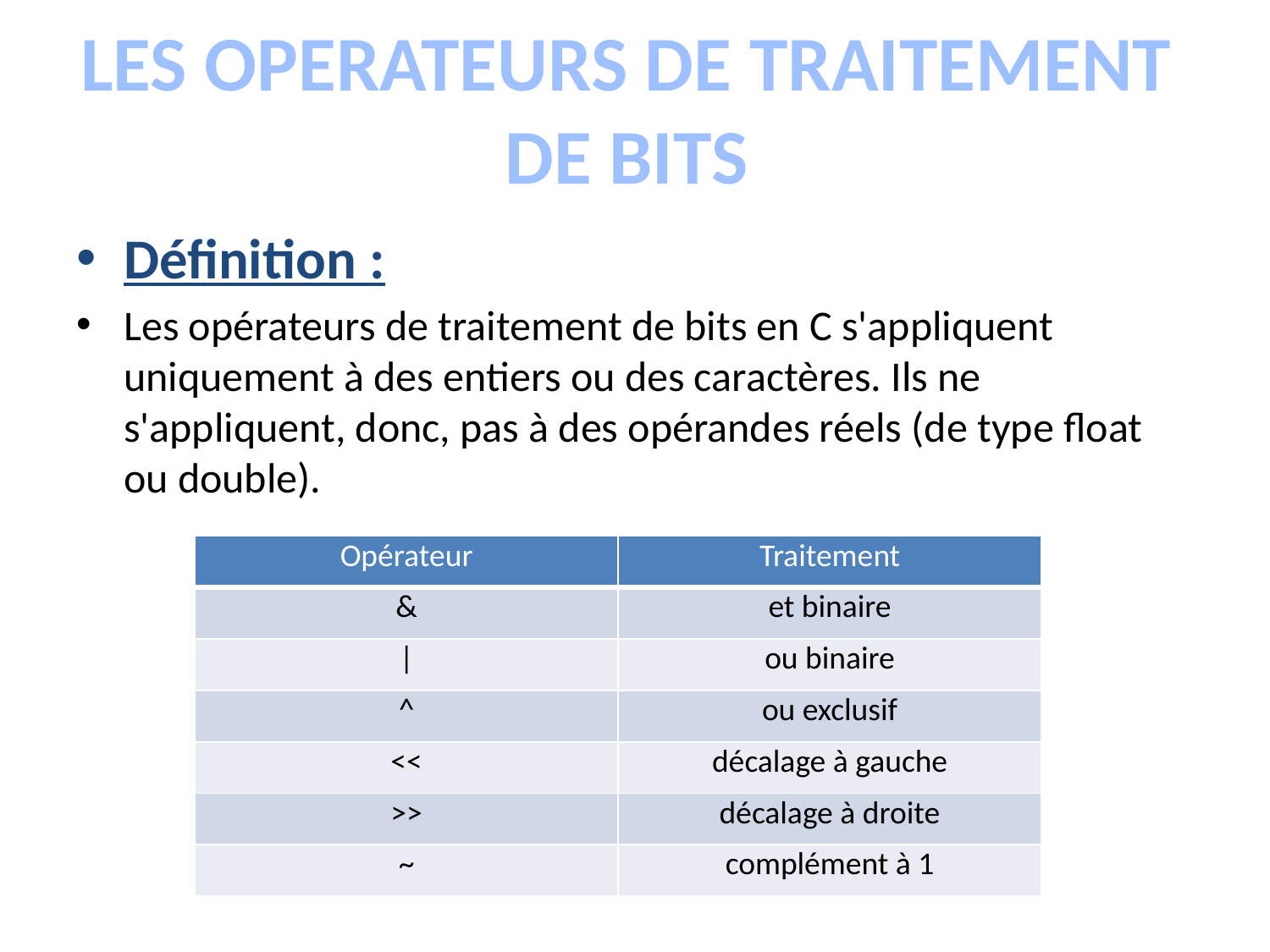

# LES OPERATEURS DE TRAITEMENT DE BITS
Définition :
Les opérateurs de traitement de bits en C s'appliquent uniquement à des entiers ou des caractères. Ils ne s'appliquent, donc, pas à des opérandes réels (de type float ou double).

| Opérateur | Traitement |
| --- | --- |
| & | et binaire |
| | | ou binaire |
| ^ | ou exclusif |
| << | décalage à gauche |
| >> | décalage à droite |
| ~ | complément à 1 |